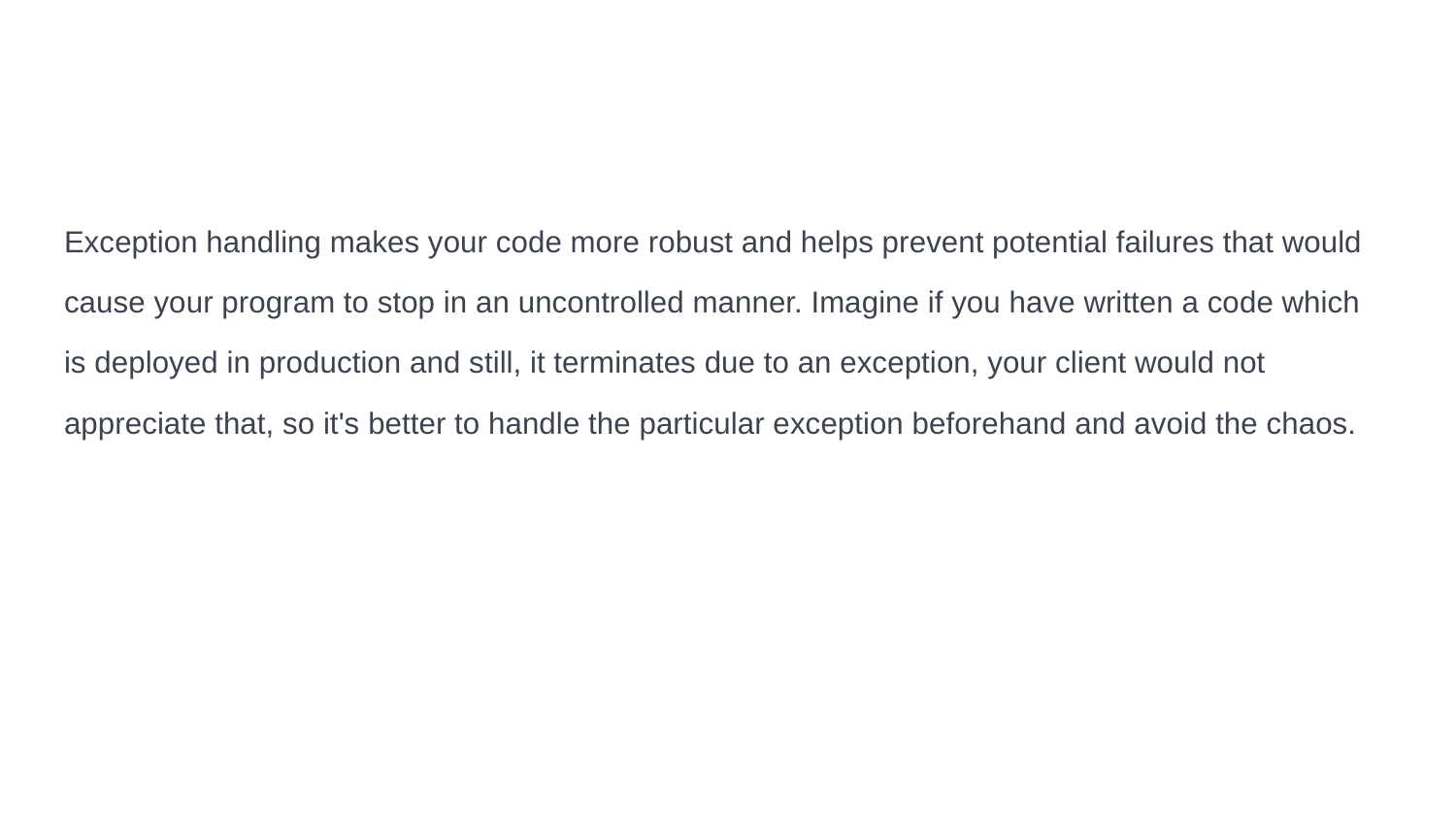

#
Exception handling makes your code more robust and helps prevent potential failures that would cause your program to stop in an uncontrolled manner. Imagine if you have written a code which is deployed in production and still, it terminates due to an exception, your client would not appreciate that, so it's better to handle the particular exception beforehand and avoid the chaos.